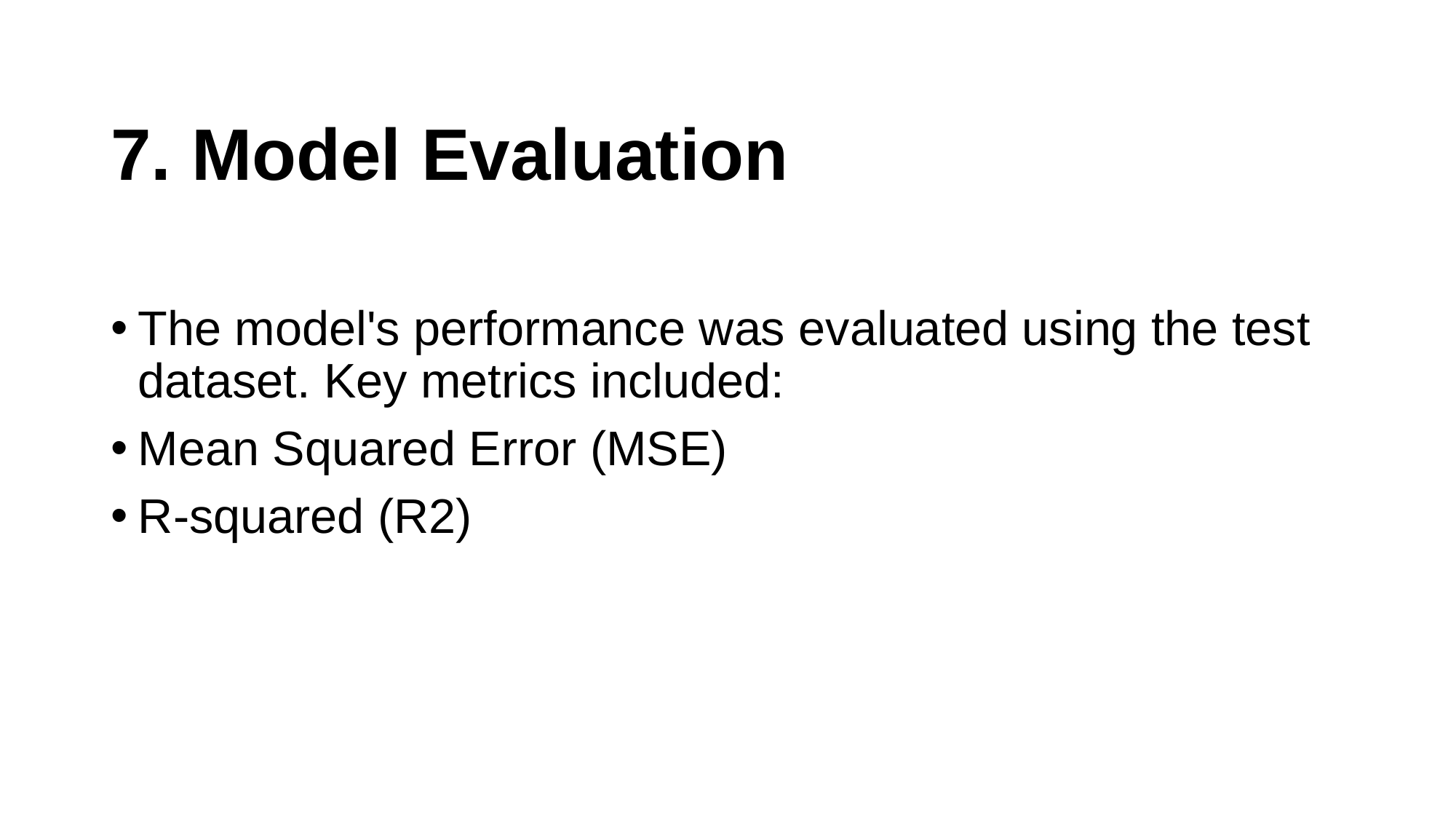

# 7. Model Evaluation
The model's performance was evaluated using the test dataset. Key metrics included:
Mean Squared Error (MSE)
R-squared (R2)